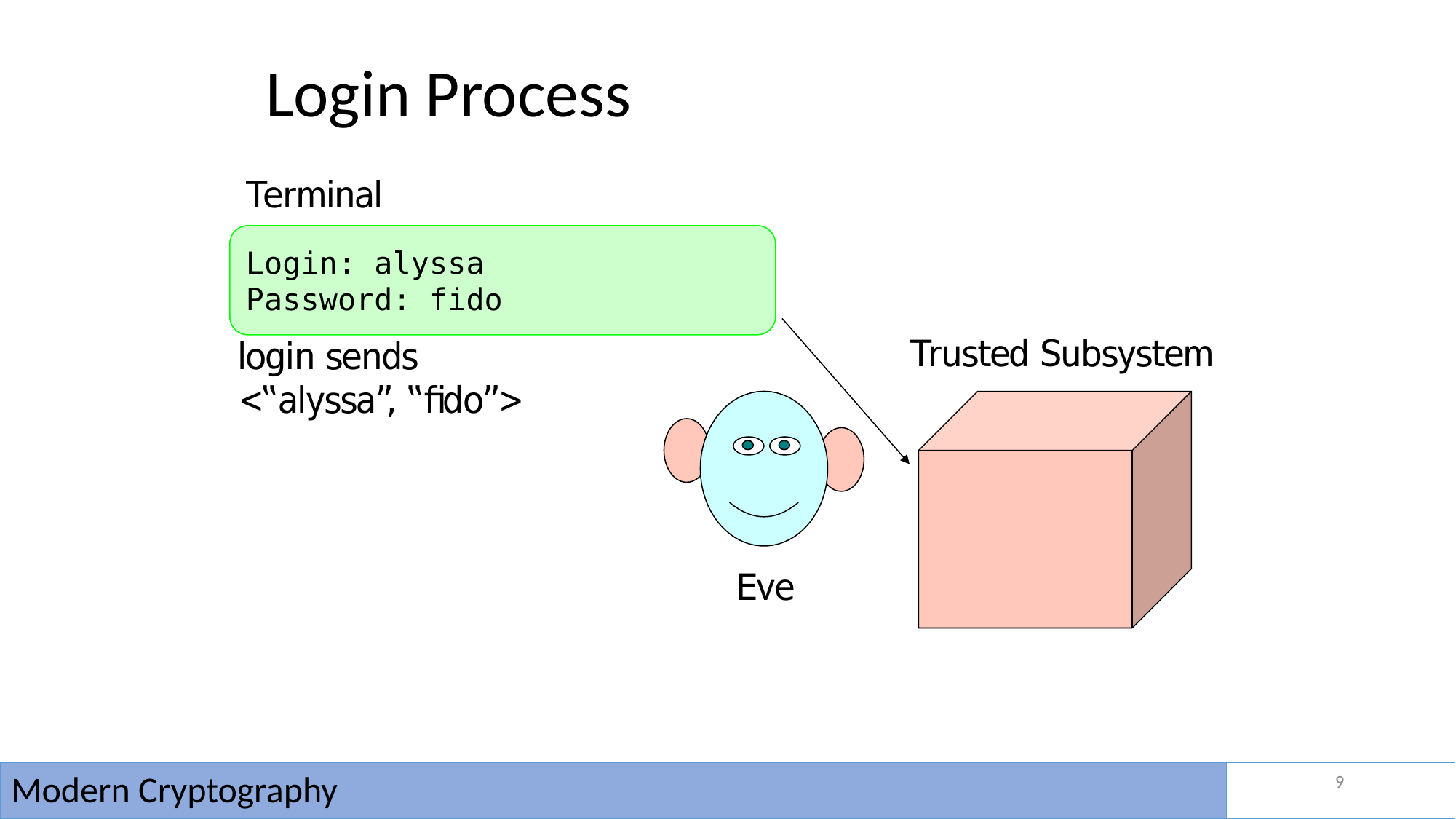

# Login Process
Terminal
Login: alyssa
Password: fido

Trusted Subsystem
login sends
<“alyssa”, “fido”>

Eve
9
Modern Cryptography